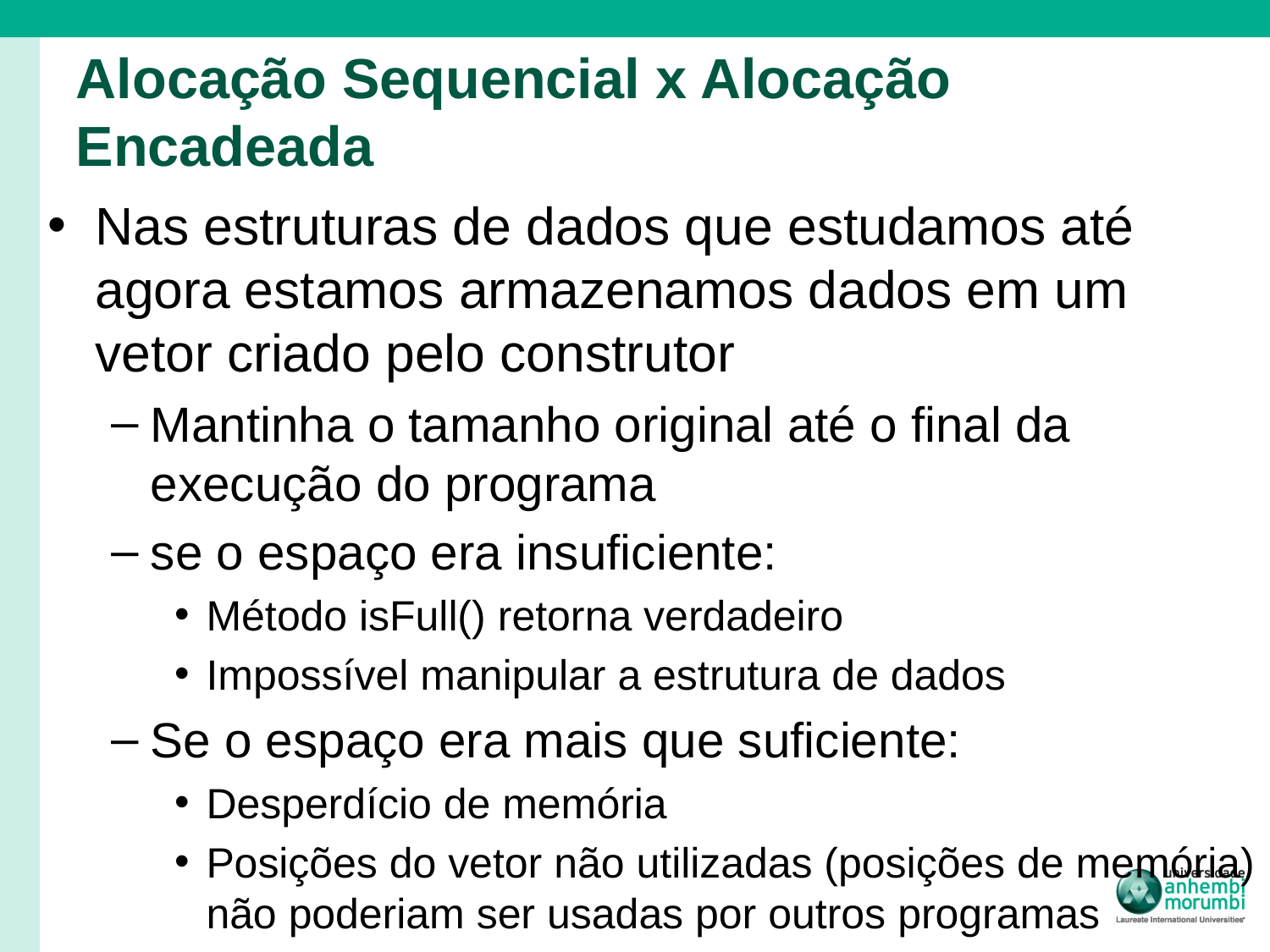

# Alocação Sequencial x Alocação Encadeada
Nas estruturas de dados que estudamos até agora estamos armazenamos dados em um vetor criado pelo construtor
Mantinha o tamanho original até o final da execução do programa
se o espaço era insuficiente:
Método isFull() retorna verdadeiro
Impossível manipular a estrutura de dados
Se o espaço era mais que suficiente:
Desperdício de memória
Posições do vetor não utilizadas (posições de memória) não poderiam ser usadas por outros programas